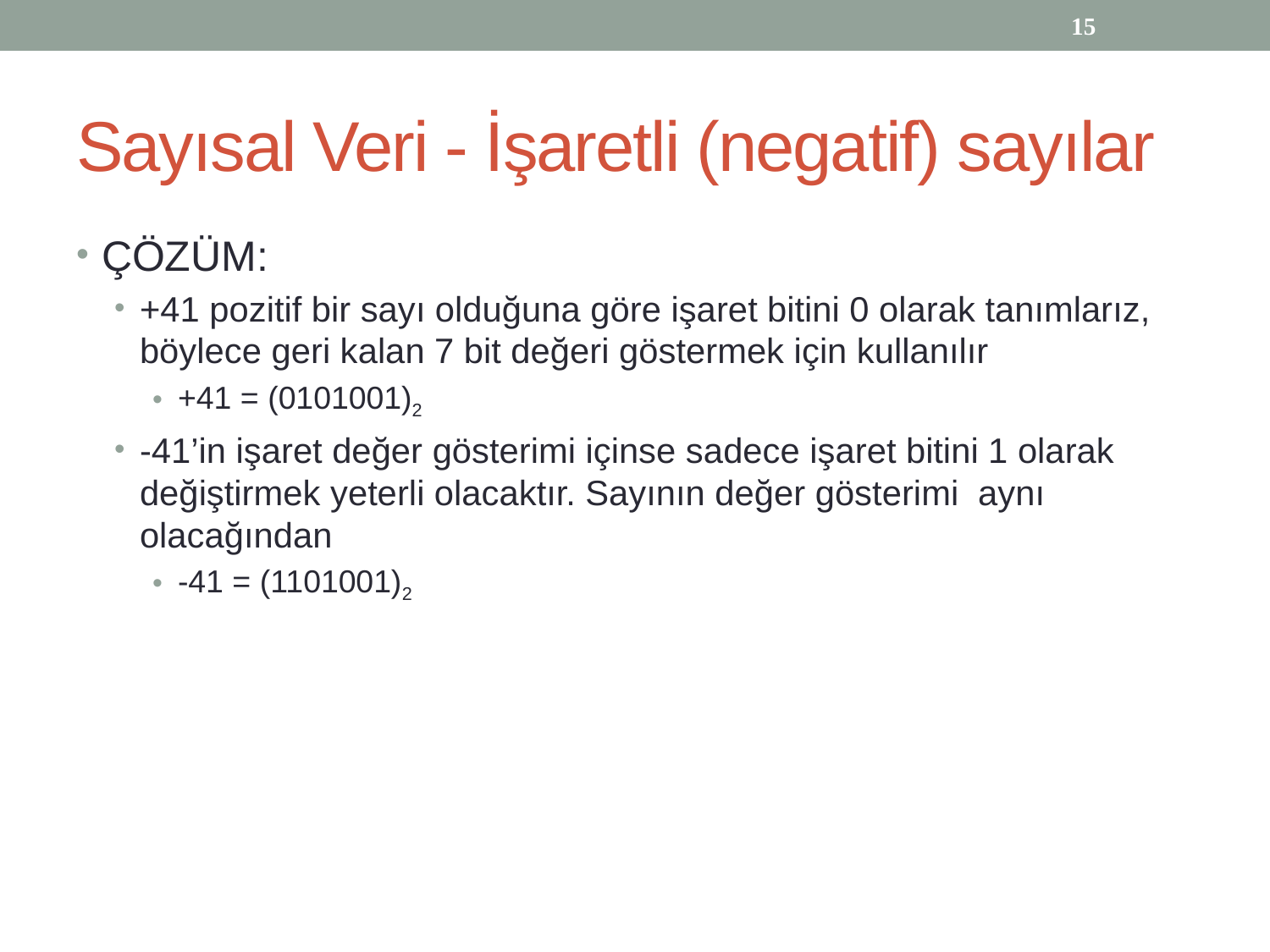

15
# Sayısal Veri - İşaretli (negatif) sayılar
ÇÖZÜM:
+41 pozitif bir sayı olduğuna göre işaret bitini 0 olarak tanımlarız, böylece geri kalan 7 bit değeri göstermek için kullanılır
+41 = (0101001)2
-41’in işaret değer gösterimi içinse sadece işaret bitini 1 olarak değiştirmek yeterli olacaktır. Sayının değer gösterimi  aynı olacağından
-41 = (1101001)2